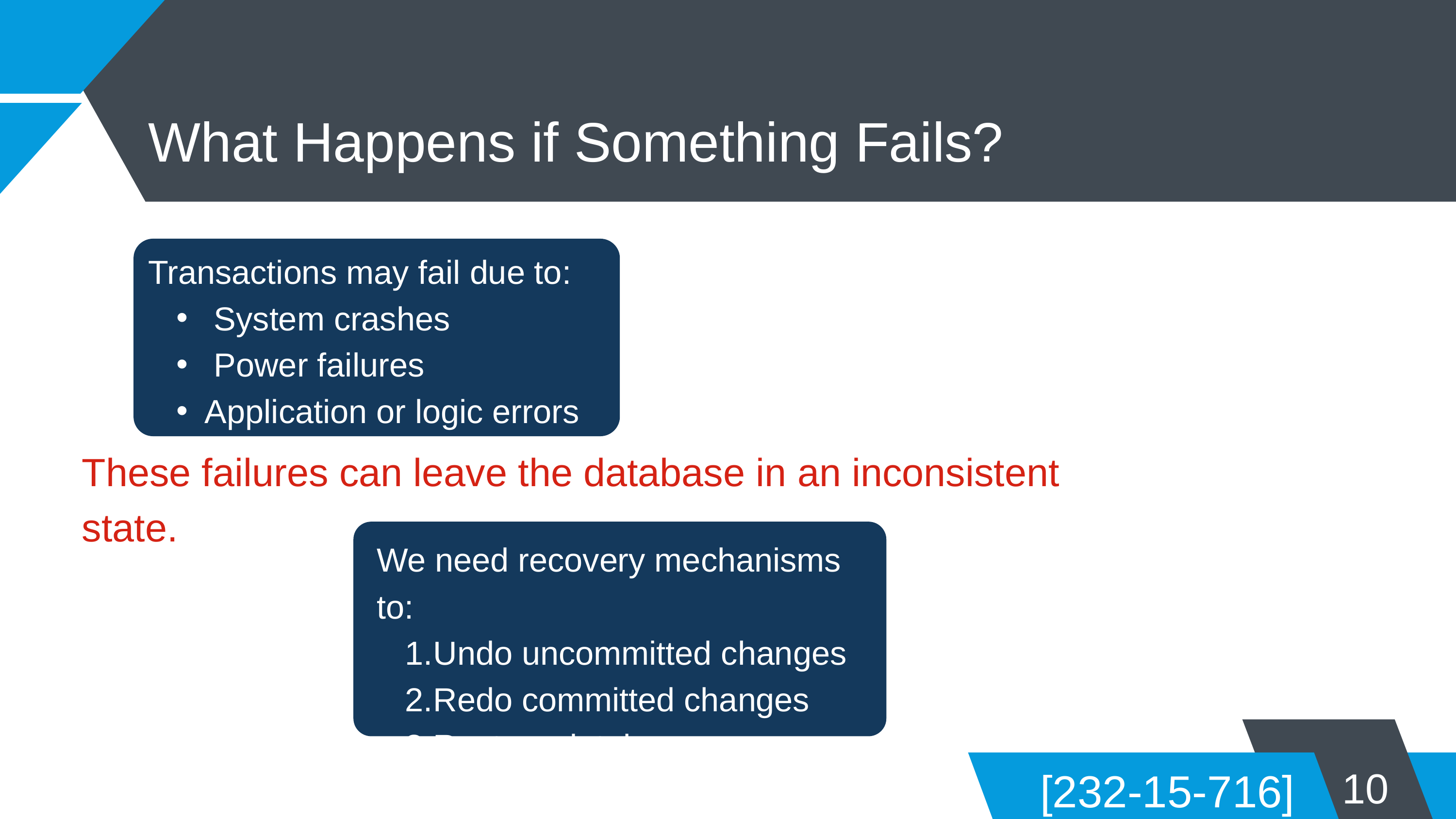

What Happens if Something Fails?

Transactions may fail due to:
 System crashes
 Power failures
Application or logic errors

These failures can leave the database in an inconsistent state.

We need recovery mechanisms to:
Undo uncommitted changes
Redo committed changes
Restore database consistency

10
[232-15-716]